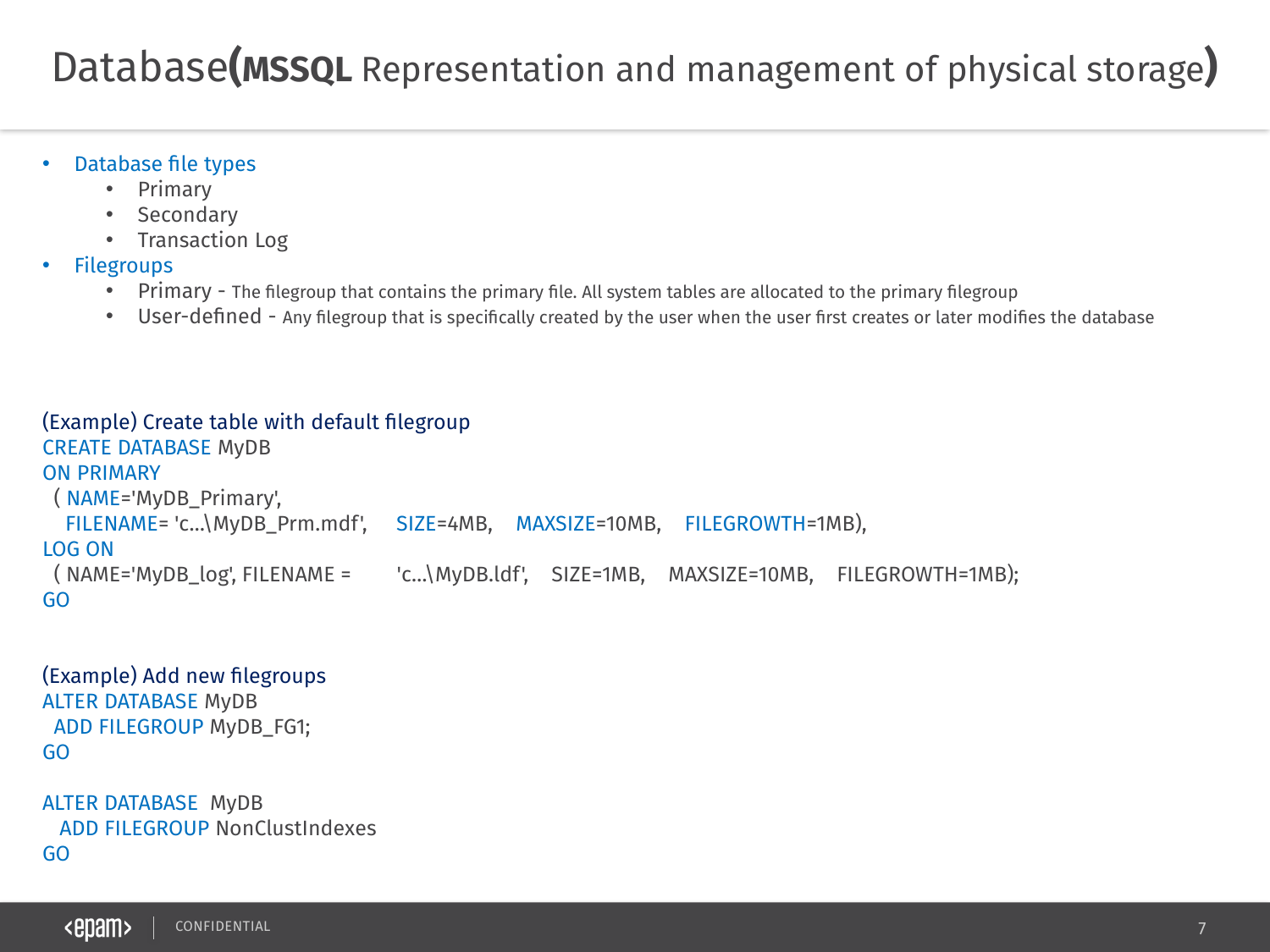

Database(MSSQL Representation and management of physical storage)
Database file types
Primary
Secondary
Transaction Log
Filegroups
Primary - The filegroup that contains the primary file. All system tables are allocated to the primary filegroup
User-defined - Any filegroup that is specifically created by the user when the user first creates or later modifies the database

(Example) Create table with default filegroup
CREATE DATABASE MyDB
ON PRIMARY
  ( NAME='MyDB_Primary',
    FILENAME= 'c…\MyDB_Prm.mdf',     SIZE=4MB,    MAXSIZE=10MB,    FILEGROWTH=1MB),
LOG ON
  ( NAME='MyDB_log', FILENAME =        'c…\MyDB.ldf',    SIZE=1MB,    MAXSIZE=10MB,    FILEGROWTH=1MB);
GO

(Example) Add new filegroups
ALTER DATABASE MyDB
  ADD FILEGROUP MyDB_FG1;
GO

ALTER DATABASE  MyDB  
   ADD FILEGROUP NonClustIndexes
GO